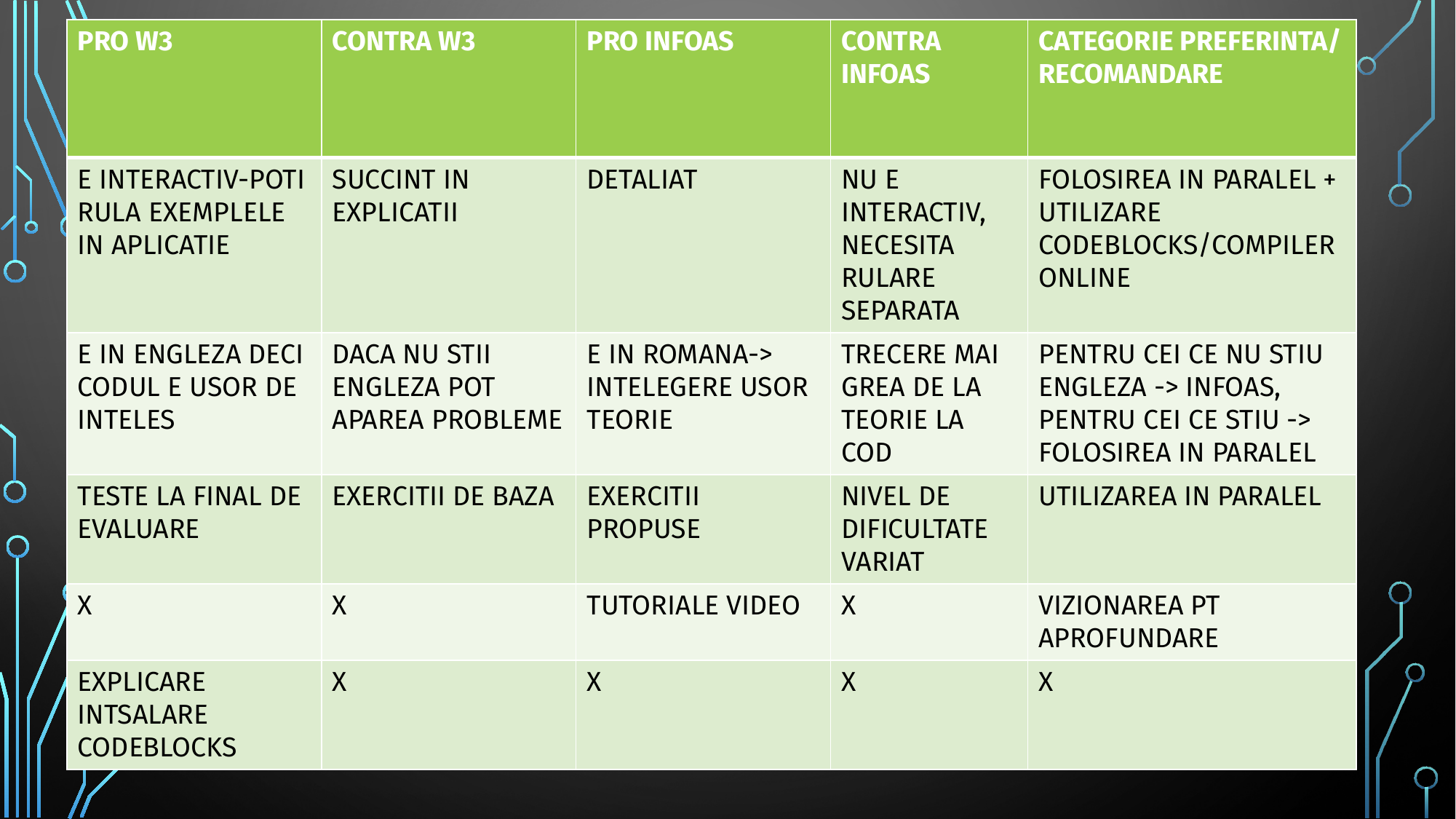

| PRO W3 | CONTRA W3 | PRO INFOAS | CONTRA INFOAS | CATEGORIE PREFERINTA/ RECOMANDARE |
| --- | --- | --- | --- | --- |
| E INTERACTIV-POTI RULA EXEMPLELE IN APLICATIE | SUCCINT IN EXPLICATII | DETALIAT | NU E INTERACTIV, NECESITA RULARE SEPARATA | FOLOSIREA IN PARALEL + UTILIZARE CODEBLOCKS/COMPILER ONLINE |
| E IN ENGLEZA DECI CODUL E USOR DE INTELES | DACA NU STII ENGLEZA POT APAREA PROBLEME | E IN ROMANA-> INTELEGERE USOR TEORIE | TRECERE MAI GREA DE LA TEORIE LA COD | PENTRU CEI CE NU STIU ENGLEZA -> INFOAS, PENTRU CEI CE STIU -> FOLOSIREA IN PARALEL |
| TESTE LA FINAL DE EVALUARE | EXERCITII DE BAZA | EXERCITII PROPUSE | NIVEL DE DIFICULTATE VARIAT | UTILIZAREA IN PARALEL |
| X | X | TUTORIALE VIDEO | X | VIZIONAREA PT APROFUNDARE |
| EXPLICARE INTSALARE CODEBLOCKS | X | X | X | X |